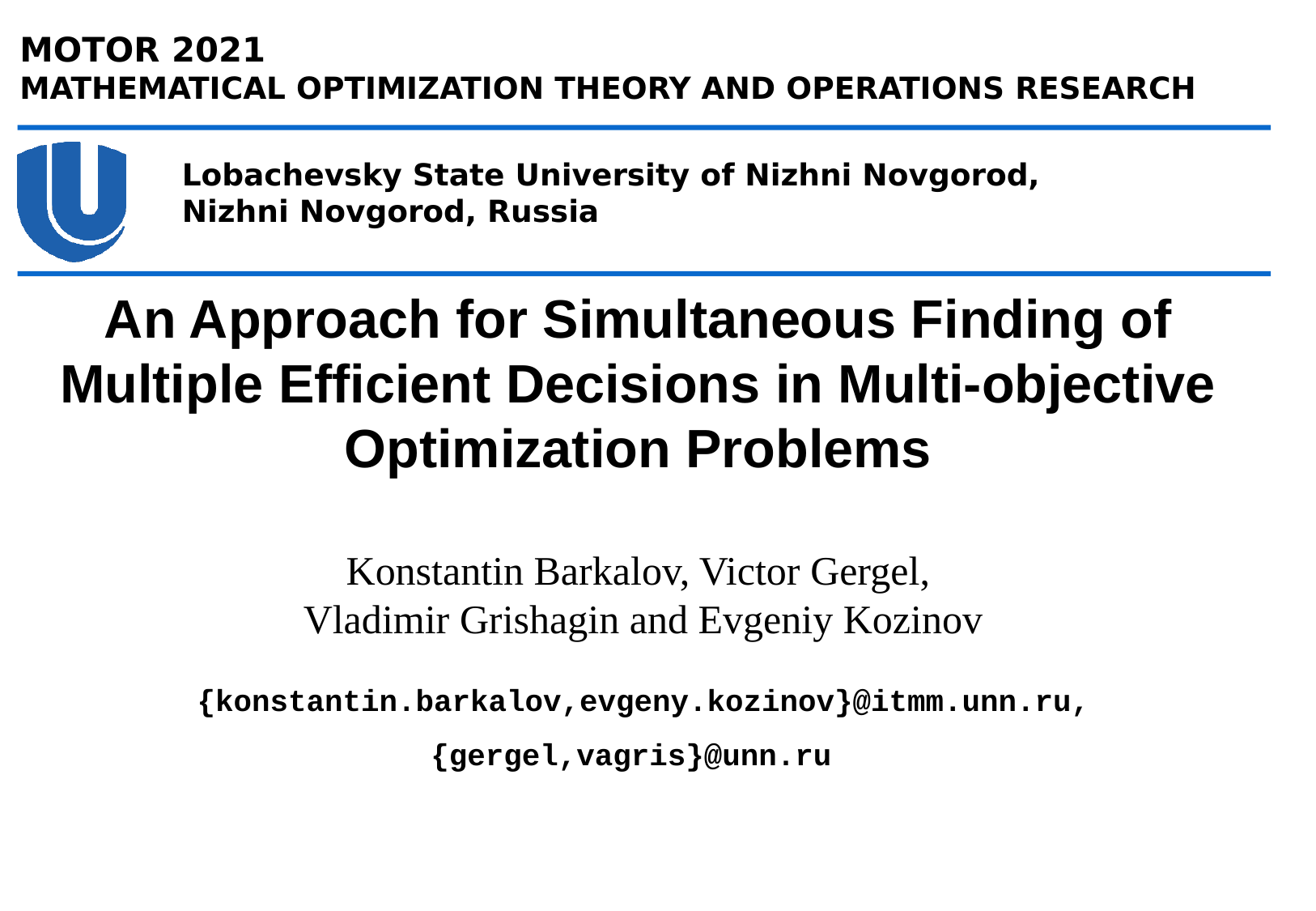

# An Approach for Simultaneous Finding of Multiple Efficient Decisions in Multi-objective Optimization Problems
Konstantin Barkalov, Victor Gergel,
Vladimir Grishagin and Evgeniy Kozinov

{konstantin.barkalov,evgeny.kozinov}@itmm.unn.ru,
{gergel,vagris}@unn.ru